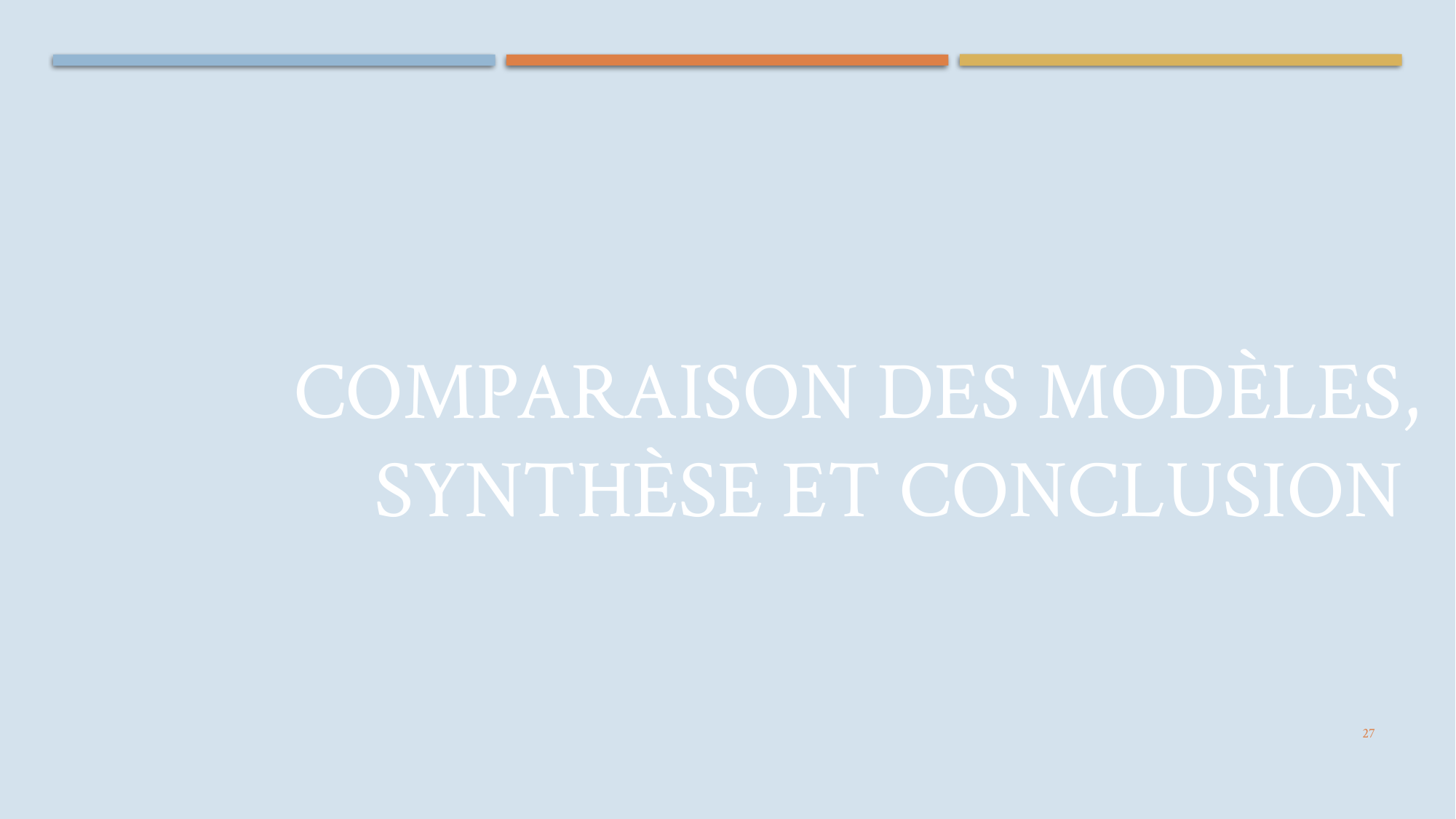

Comparaison des modèles, synthèse et conclusion

27